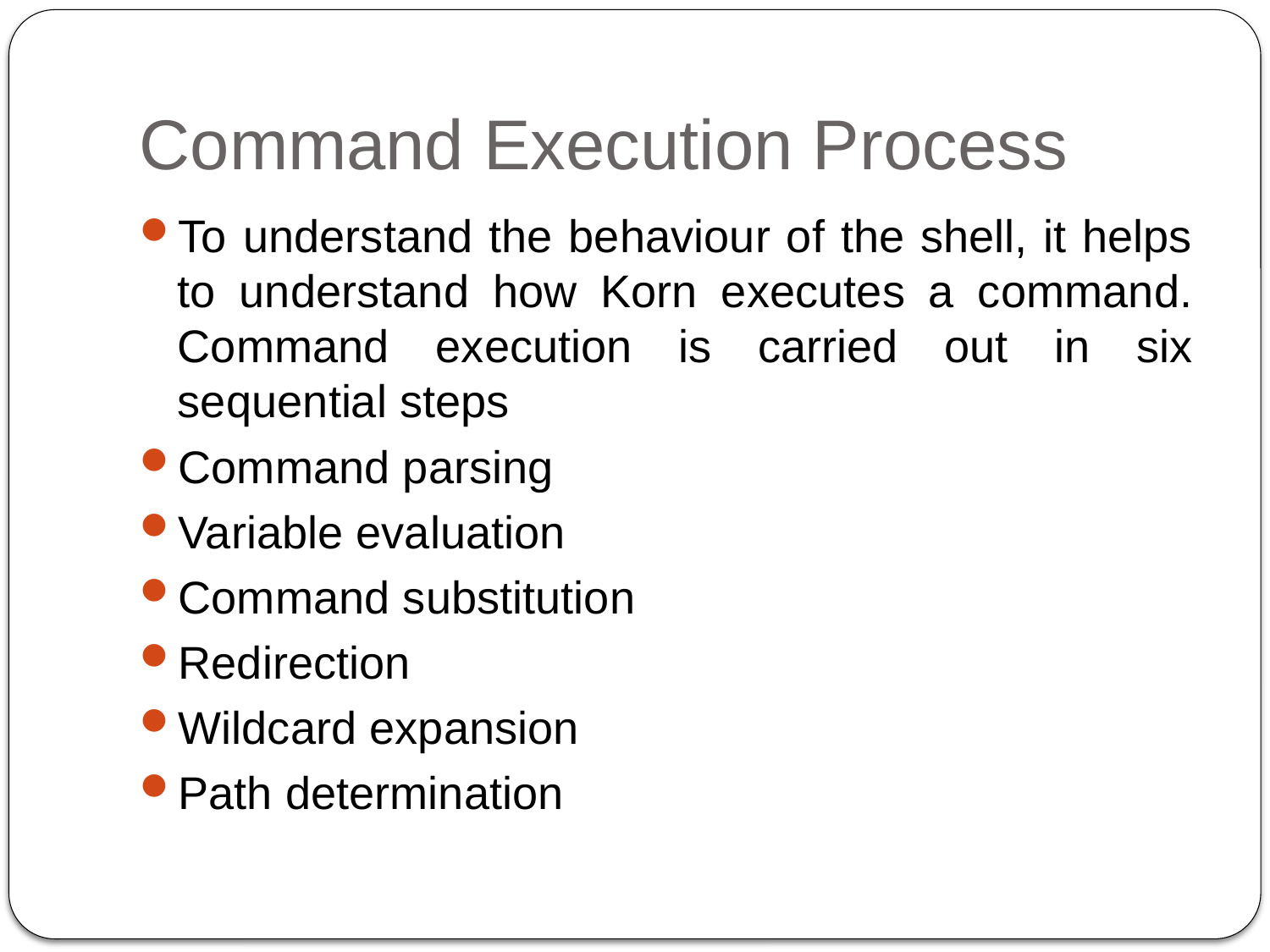

# Command Execution Process
To understand the behaviour of the shell, it helps to understand how Korn executes a command. Command execution is carried out in six sequential steps
Command parsing
Variable evaluation
Command substitution
Redirection
Wildcard expansion
Path determination